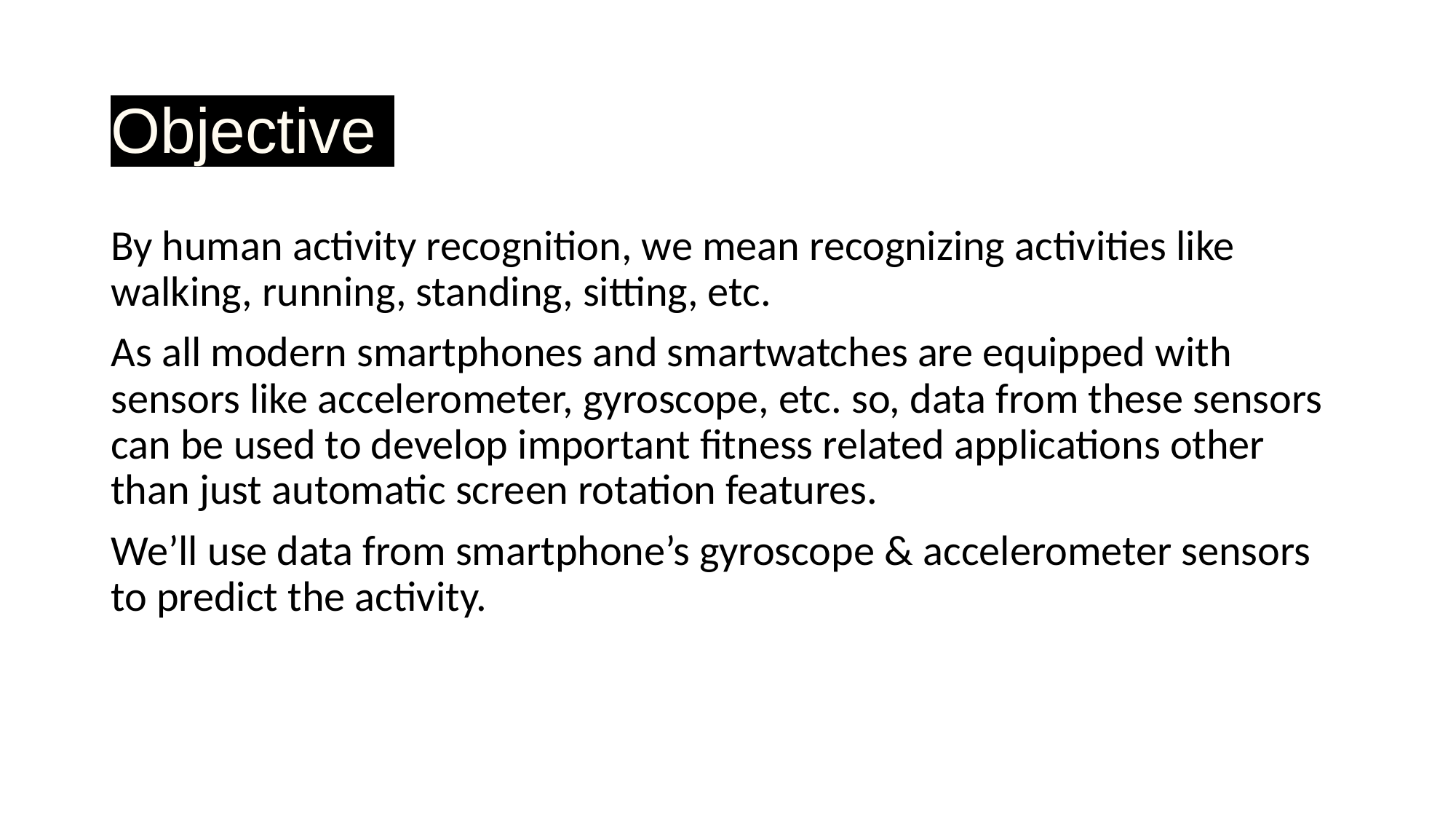

# Objective
By human activity recognition, we mean recognizing activities like walking, running, standing, sitting, etc.
As all modern smartphones and smartwatches are equipped with sensors like accelerometer, gyroscope, etc. so, data from these sensors can be used to develop important fitness related applications other than just automatic screen rotation features.
We’ll use data from smartphone’s gyroscope & accelerometer sensors to predict the activity.